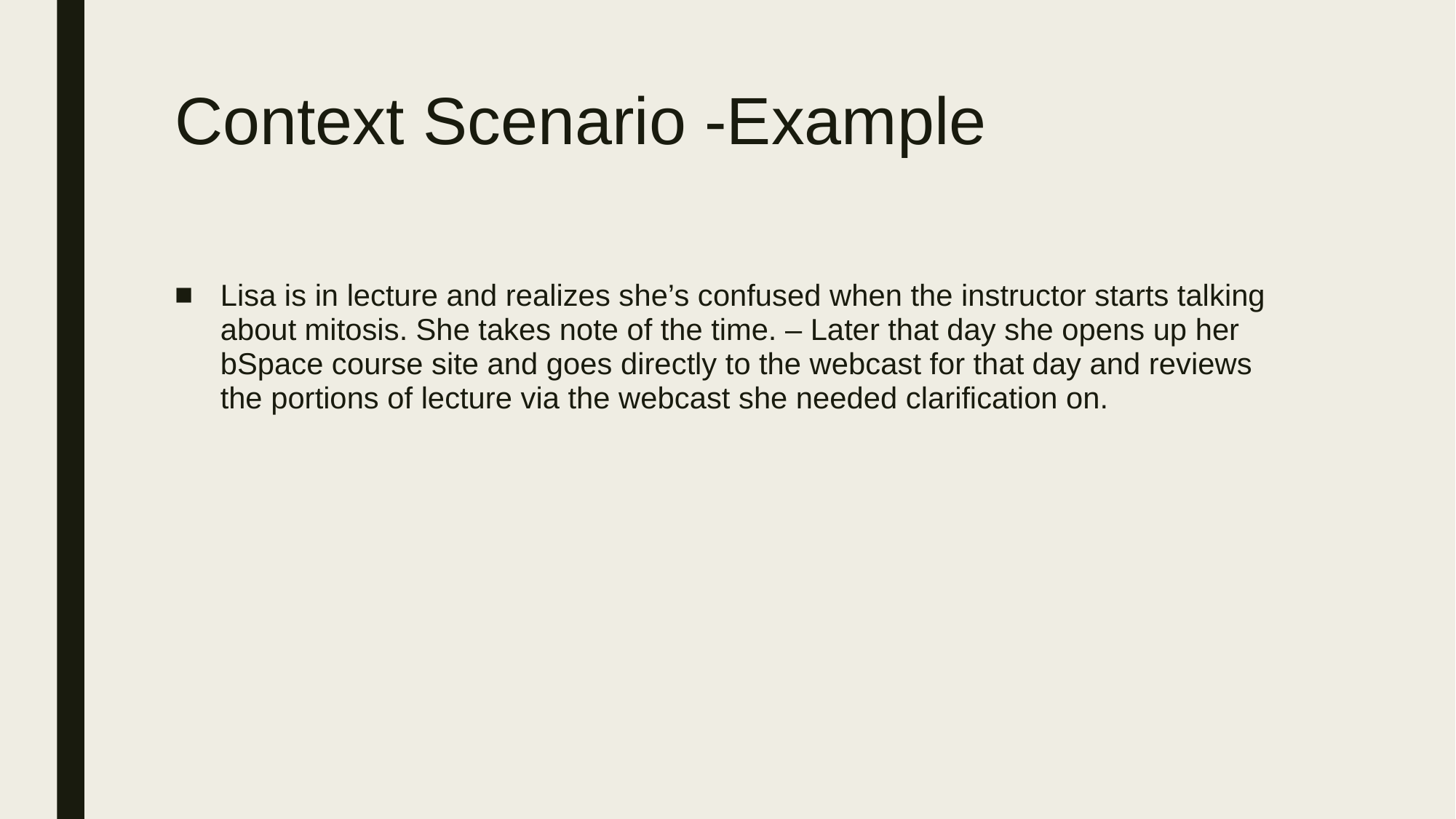

# Context Scenario -Example
Lisa is in lecture and realizes she’s confused when the instructor starts talking about mitosis. She takes note of the time. – Later that day she opens up her bSpace course site and goes directly to the webcast for that day and reviews the portions of lecture via the webcast she needed clarification on.